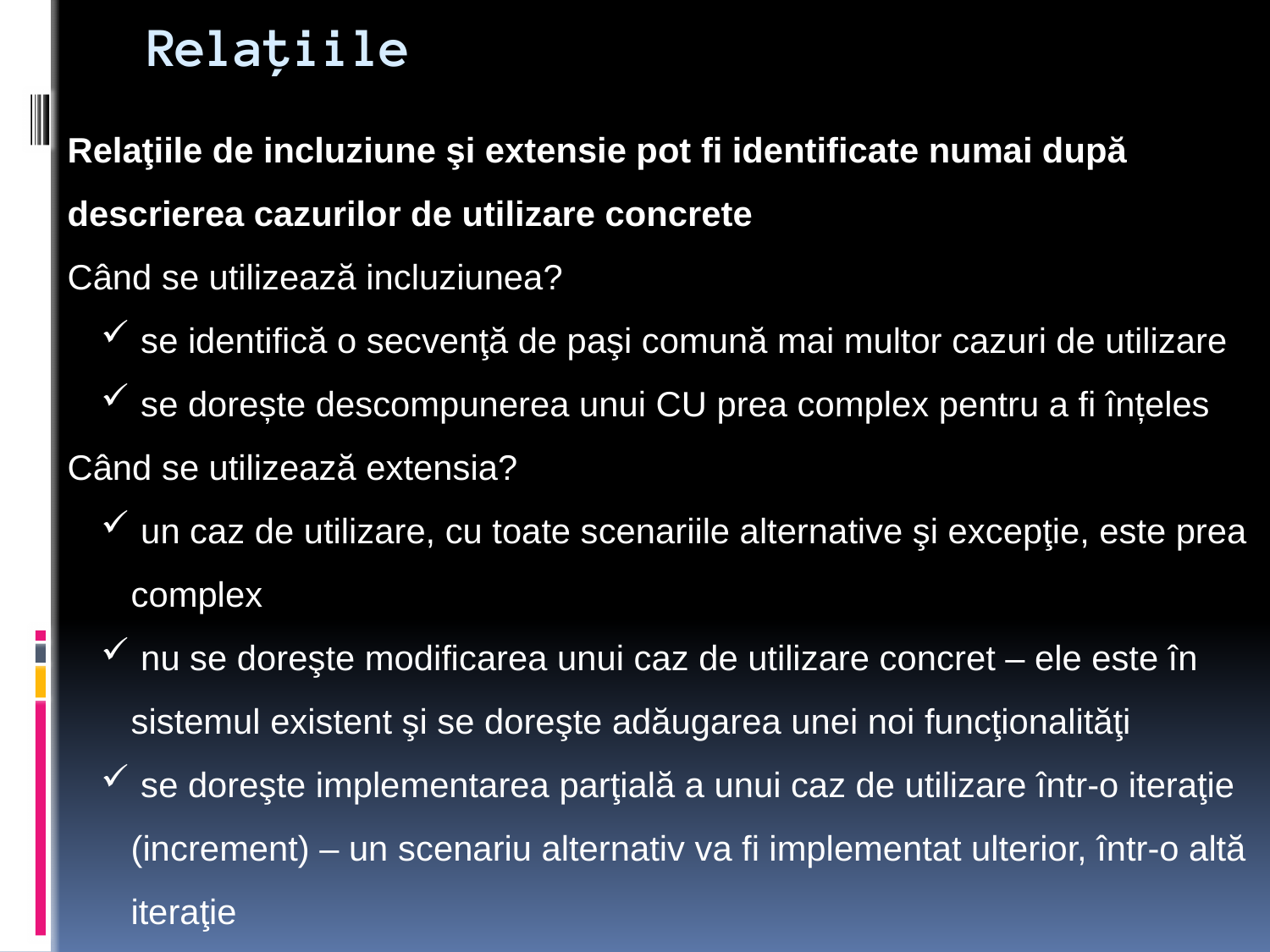

# Relaţiile
Relaţiile de incluziune şi extensie pot fi identificate numai după descrierea cazurilor de utilizare concrete
Când se utilizează incluziunea?
 se identifică o secvenţă de paşi comună mai multor cazuri de utilizare
 se dorește descompunerea unui CU prea complex pentru a fi înțeles
Când se utilizează extensia?
 un caz de utilizare, cu toate scenariile alternative şi excepţie, este prea complex
 nu se doreşte modificarea unui caz de utilizare concret – ele este în sistemul existent şi se doreşte adăugarea unei noi funcţionalităţi
 se doreşte implementarea parţială a unui caz de utilizare într-o iteraţie (increment) – un scenariu alternativ va fi implementat ulterior, într-o altă iteraţie